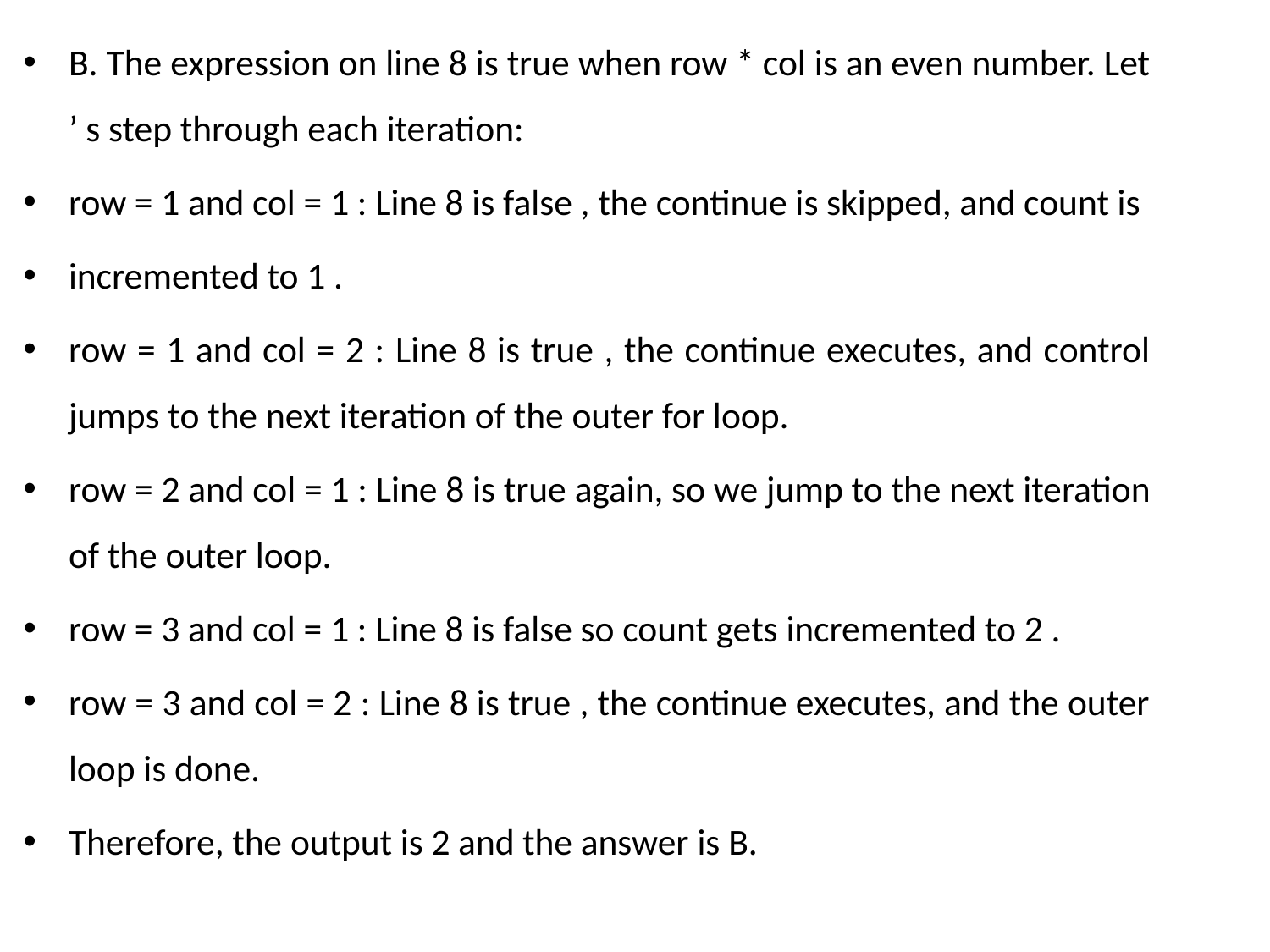

B. The expression on line 8 is true when row * col is an even number. Let ’ s step through each iteration:
row = 1 and col = 1 : Line 8 is false , the continue is skipped, and count is
incremented to 1 .
row = 1 and col = 2 : Line 8 is true , the continue executes, and control jumps to the next iteration of the outer for loop.
row = 2 and col = 1 : Line 8 is true again, so we jump to the next iteration of the outer loop.
row = 3 and col = 1 : Line 8 is false so count gets incremented to 2 .
row = 3 and col = 2 : Line 8 is true , the continue executes, and the outer loop is done.
Therefore, the output is 2 and the answer is B.